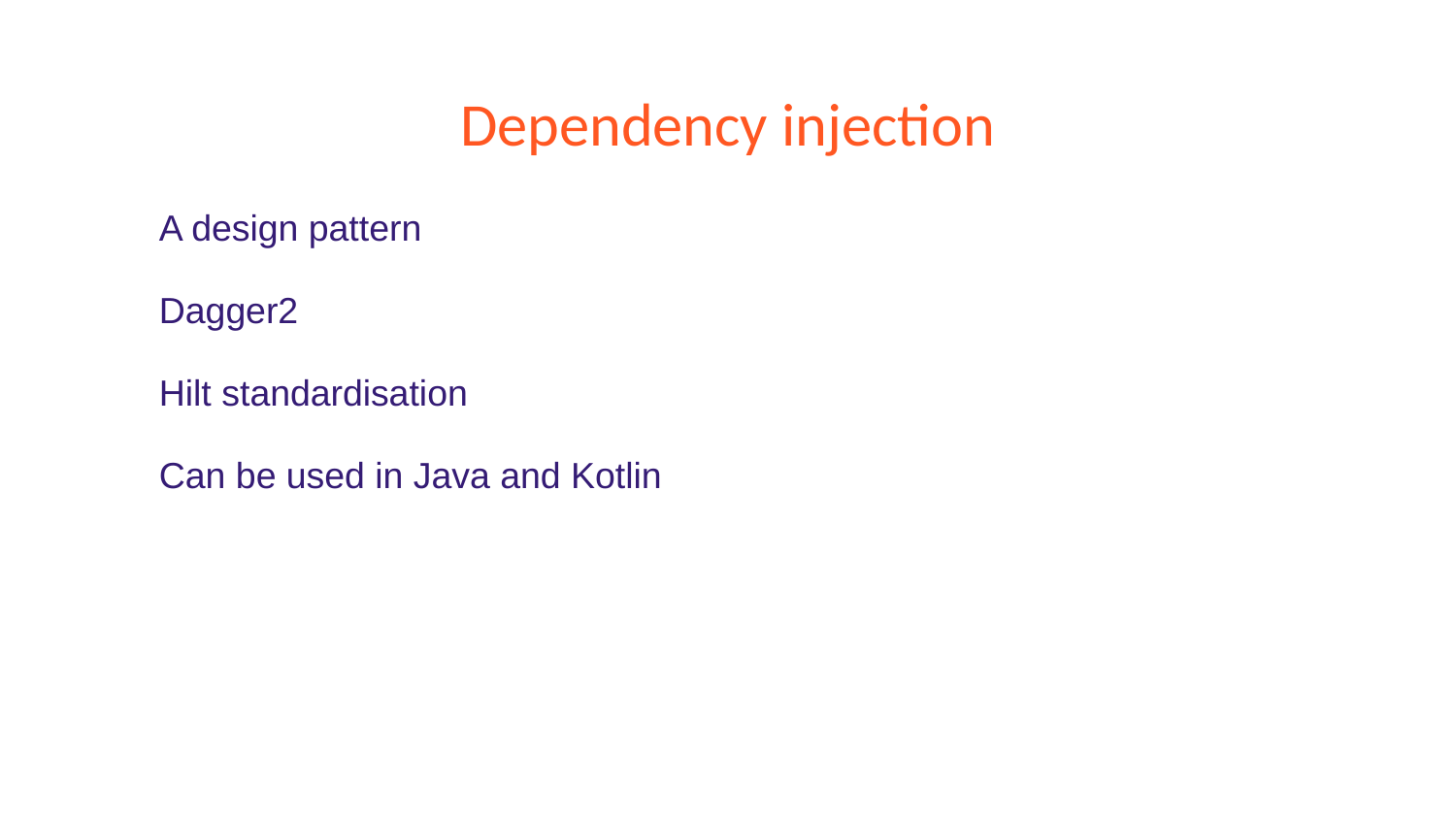

# Dependency injection
A design pattern
Dagger2
Hilt standardisation
Can be used in Java and Kotlin